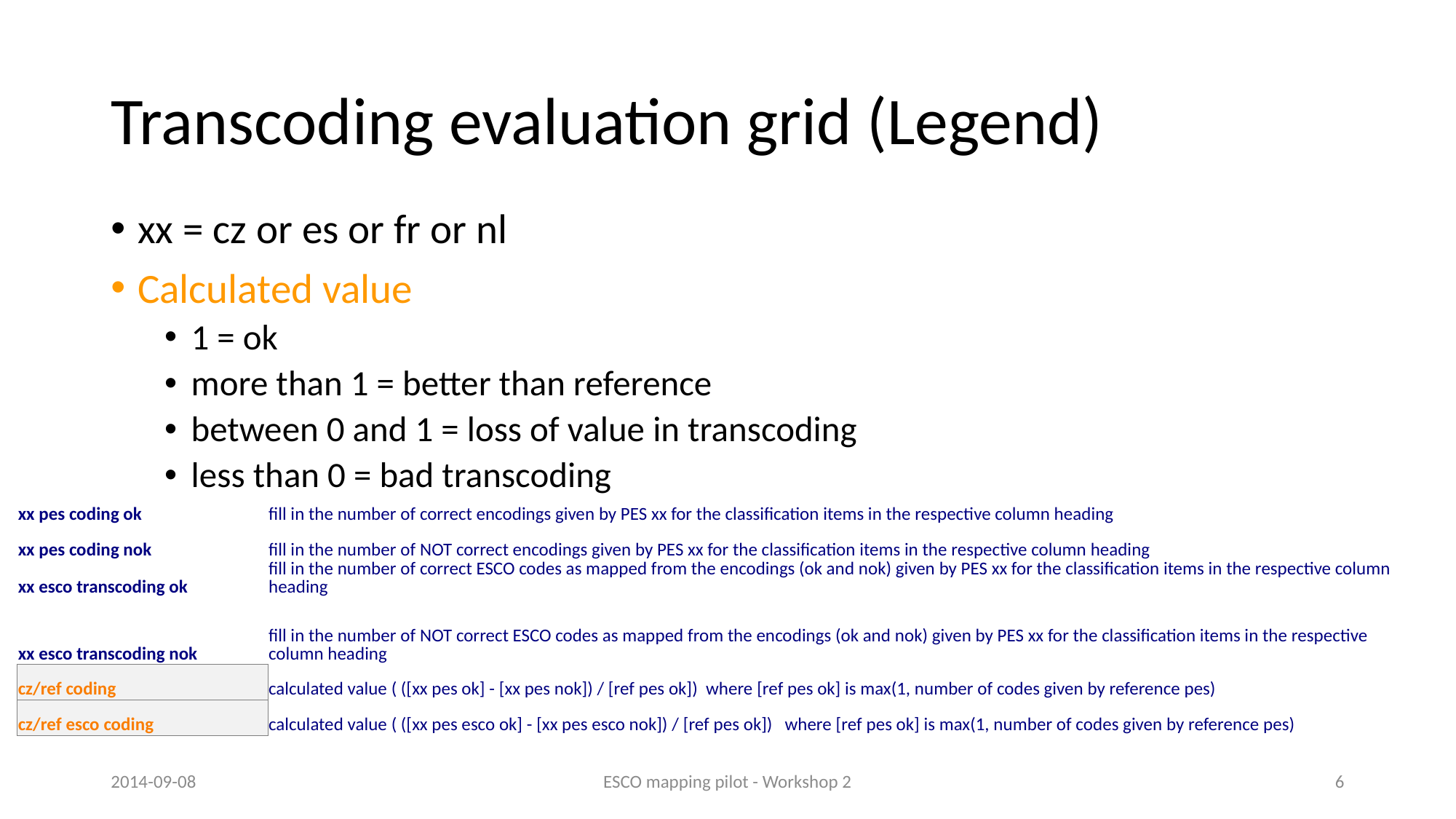

# Transcoding evaluation grid (Legend)
xx = cz or es or fr or nl
Calculated value
1 = ok
more than 1 = better than reference
between 0 and 1 = loss of value in transcoding
less than 0 = bad transcoding

| xx pes coding ok | fill in the number of correct encodings given by PES xx for the classification items in the respective column heading |
| --- | --- |
| xx pes coding nok | fill in the number of NOT correct encodings given by PES xx for the classification items in the respective column heading |
| xx esco transcoding ok | fill in the number of correct ESCO codes as mapped from the encodings (ok and nok) given by PES xx for the classification items in the respective column heading |
| xx esco transcoding nok | fill in the number of NOT correct ESCO codes as mapped from the encodings (ok and nok) given by PES xx for the classification items in the respective column heading |
| cz/ref coding | calculated value ( ([xx pes ok] - [xx pes nok]) / [ref pes ok]) where [ref pes ok] is max(1, number of codes given by reference pes) |
| cz/ref esco coding | calculated value ( ([xx pes esco ok] - [xx pes esco nok]) / [ref pes ok]) where [ref pes ok] is max(1, number of codes given by reference pes) |
2014-09-08
ESCO mapping pilot - Workshop 2
6